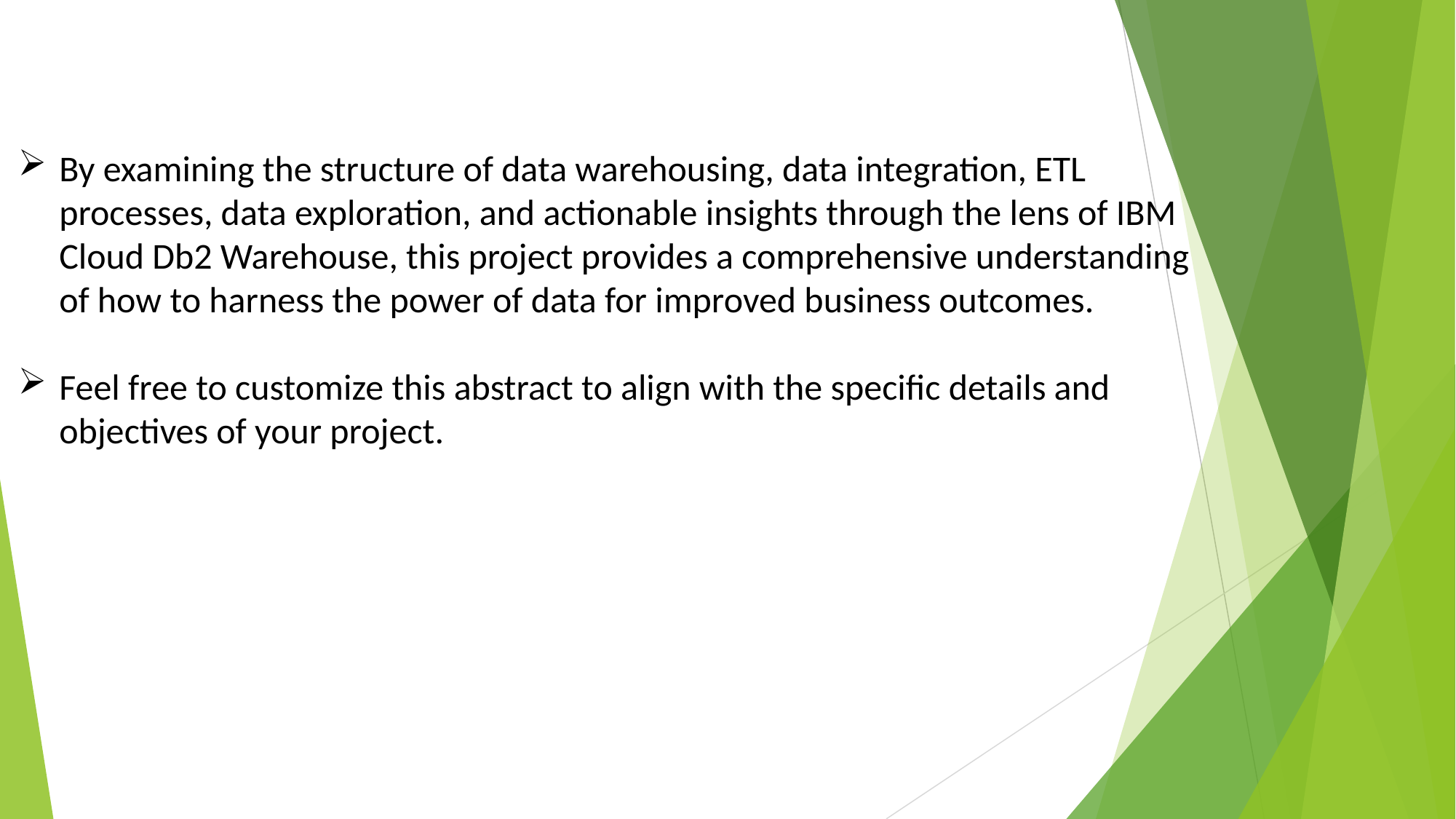

By examining the structure of data warehousing, data integration, ETL processes, data exploration, and actionable insights through the lens of IBM Cloud Db2 Warehouse, this project provides a comprehensive understanding of how to harness the power of data for improved business outcomes.

Feel free to customize this abstract to align with the specific details and objectives of your project.